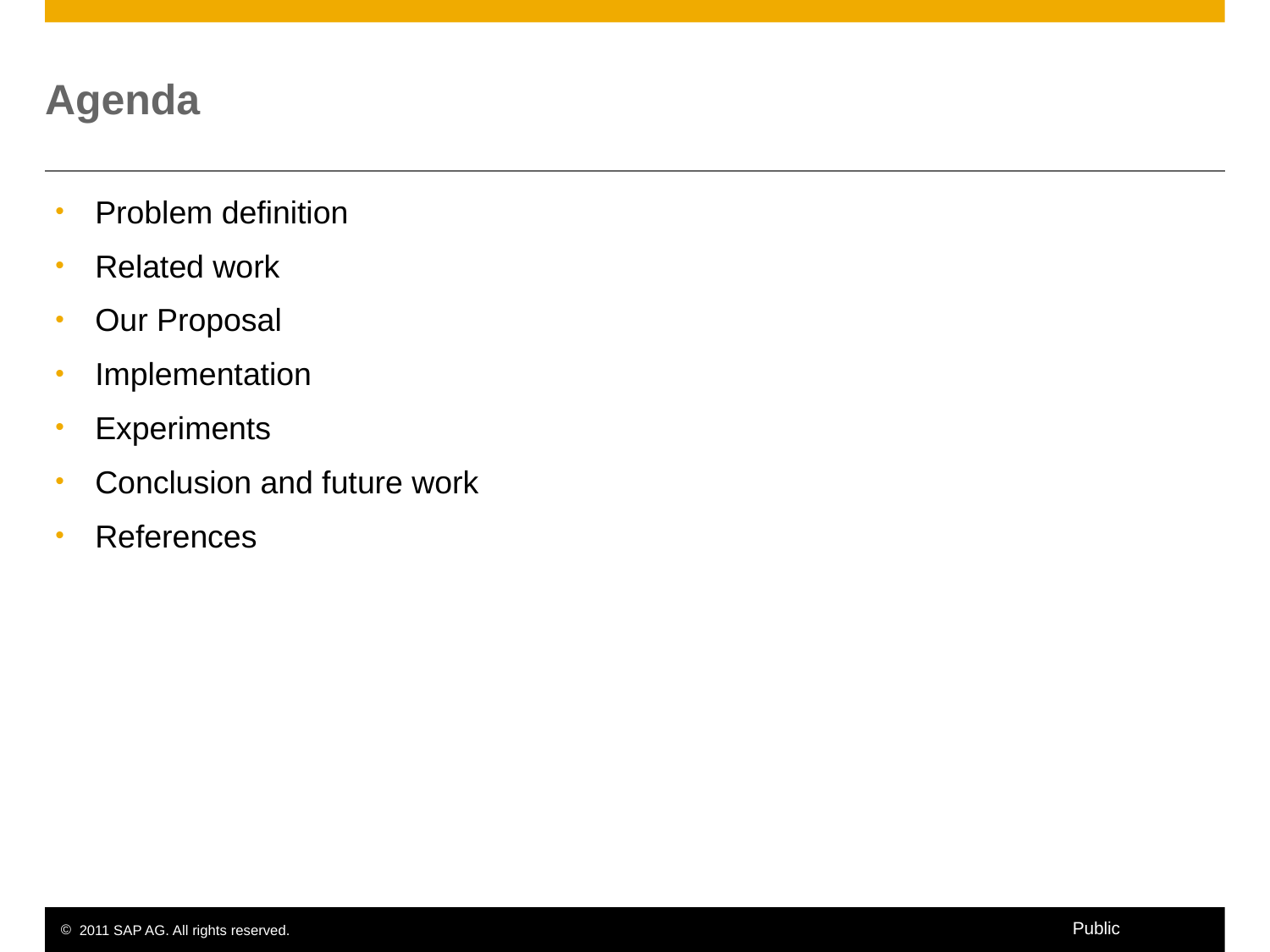

# Agenda
Problem definition
Related work
Our Proposal
Implementation
Experiments
Conclusion and future work
References